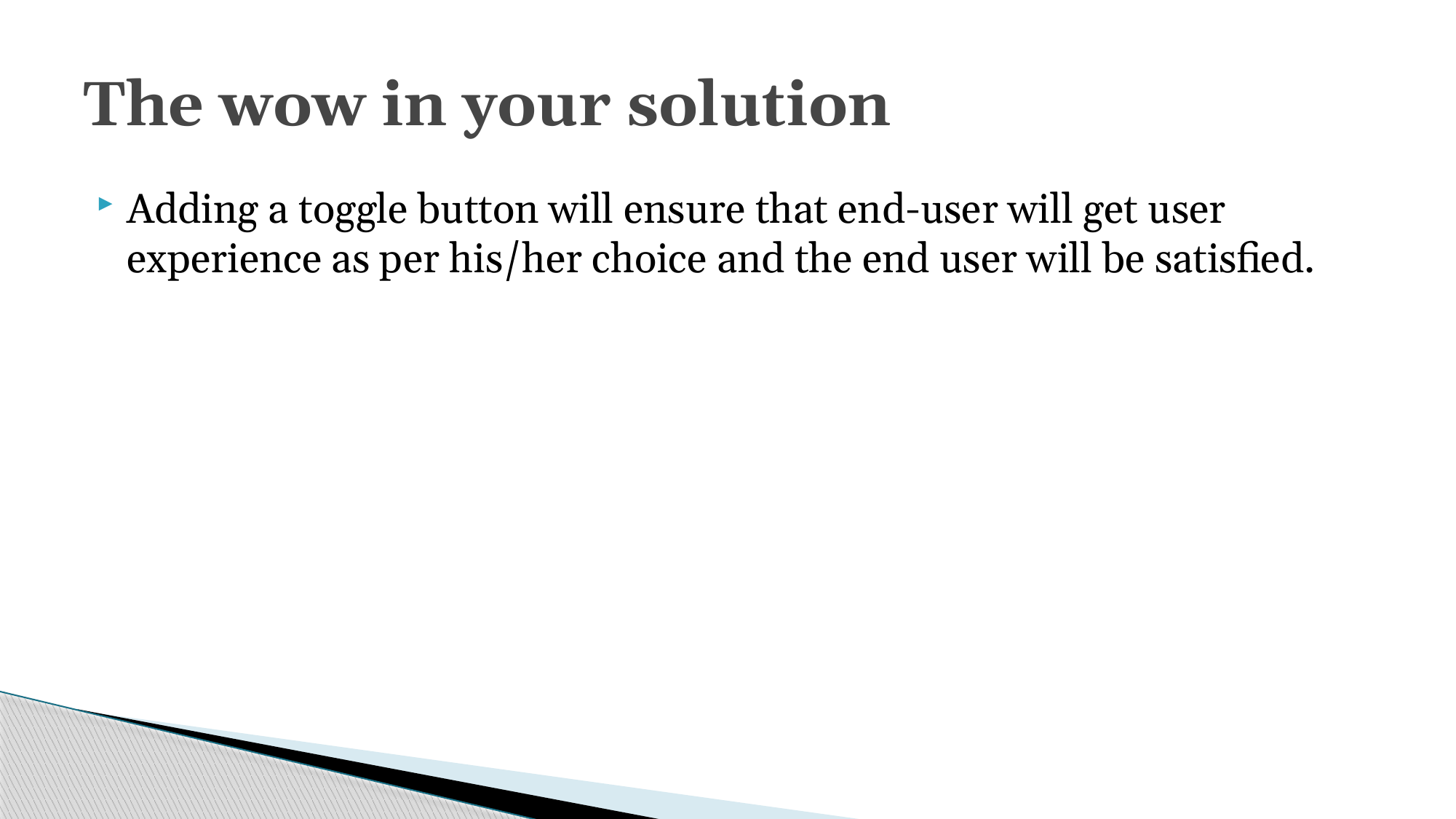

# The wow in your solution
Adding a toggle button will ensure that end-user will get user experience as per his/her choice and the end user will be satisfied.